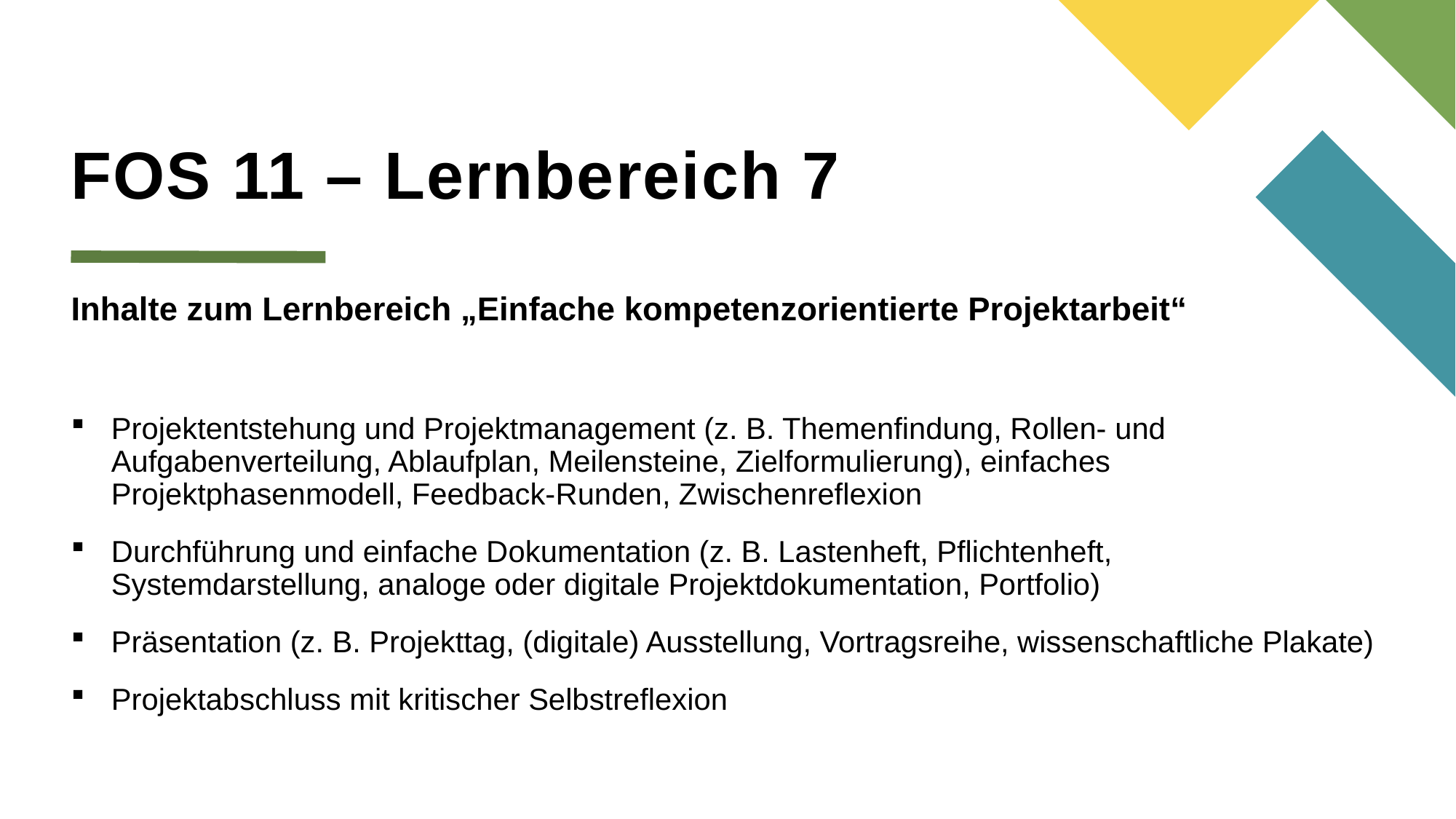

# FOS 11 – Lernbereich 7
Inhalte zum Lernbereich „Einfache kompetenzorientierte Projektarbeit“

Projektentstehung und Projektmanagement (z. B. Themenfindung, Rollen- und Aufgabenverteilung, Ablaufplan, Meilensteine, Zielformulierung), einfaches Projektphasenmodell, Feedback-Runden, Zwischenreflexion
Durchführung und einfache Dokumentation (z. B. Lastenheft, Pflichtenheft, Systemdarstellung, analoge oder digitale Projektdokumentation, Portfolio)
Präsentation (z. B. Projekttag, (digitale) Ausstellung, Vortragsreihe, wissenschaftliche Plakate)
Projektabschluss mit kritischer Selbstreflexion